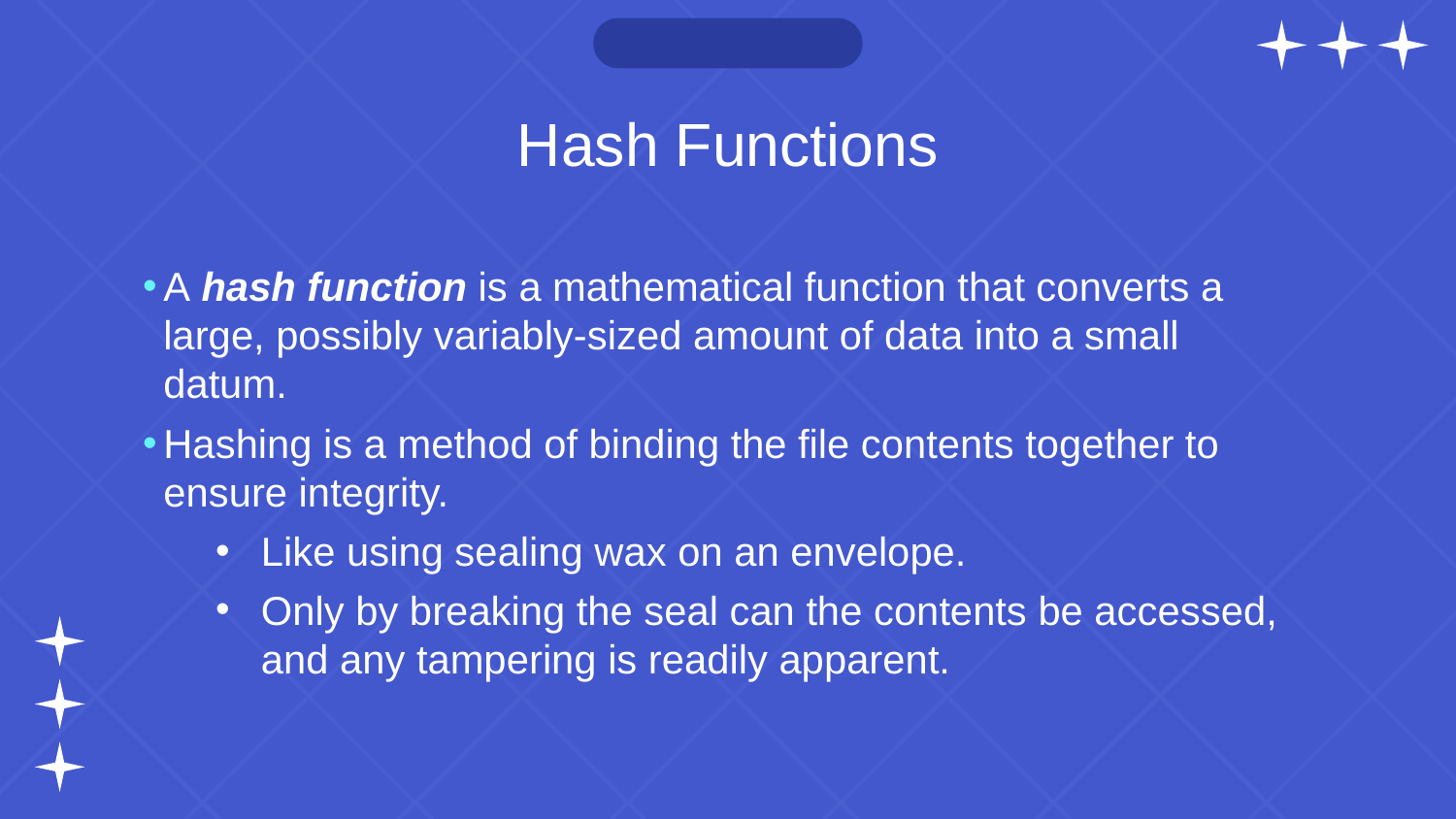

# Hash Functions
A hash function is a mathematical function that converts a large, possibly variably-sized amount of data into a small datum.
Hashing is a method of binding the file contents together to ensure integrity.
Like using sealing wax on an envelope.
Only by breaking the seal can the contents be accessed, and any tampering is readily apparent.